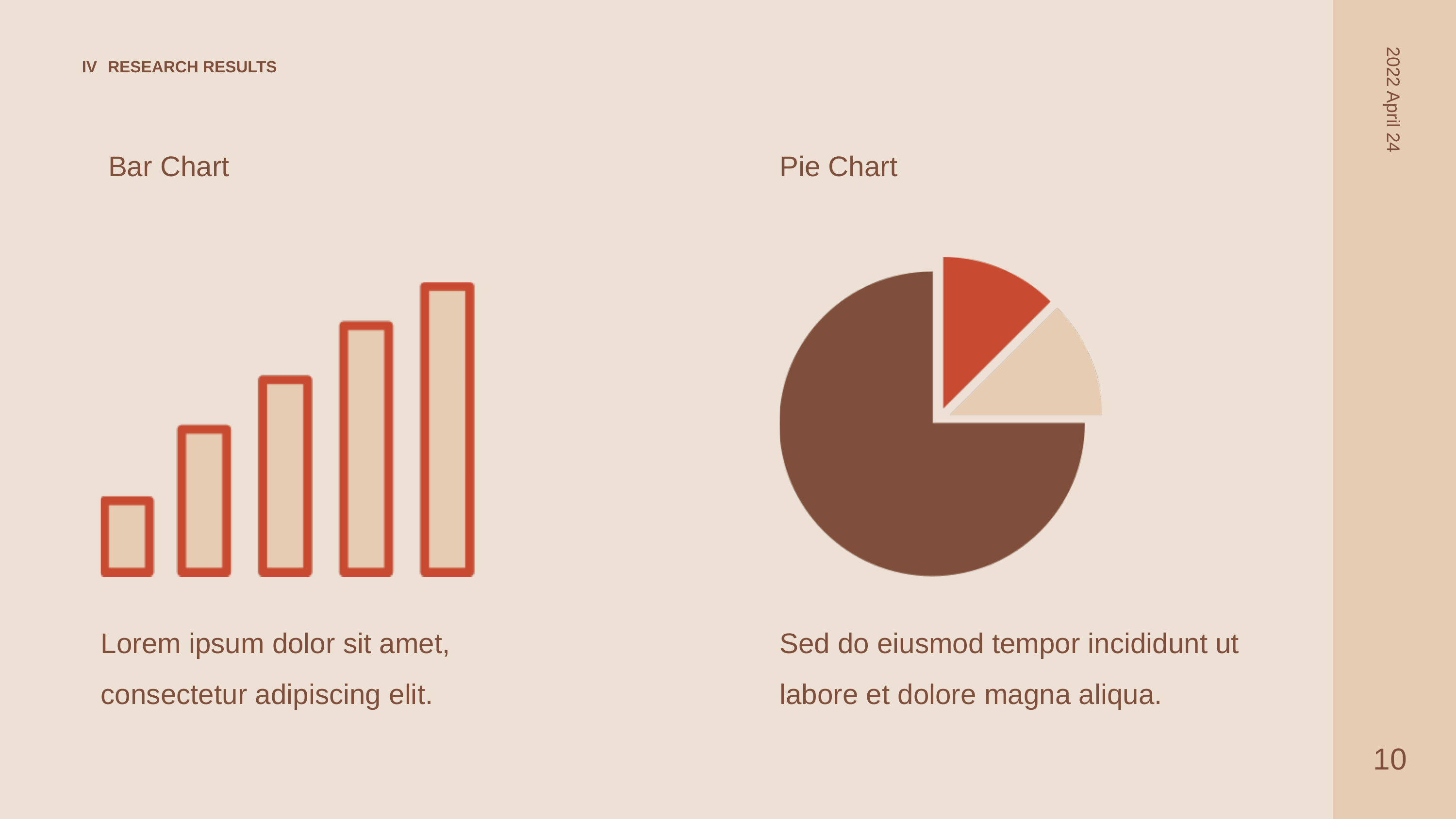

IV
RESEARCH RESULTS
2022 April 24
Bar Chart
Pie Chart

Lorem ipsum dolor sit amet, consectetur adipiscing elit.
Sed do eiusmod tempor incididunt ut labore et dolore magna aliqua.
10
2